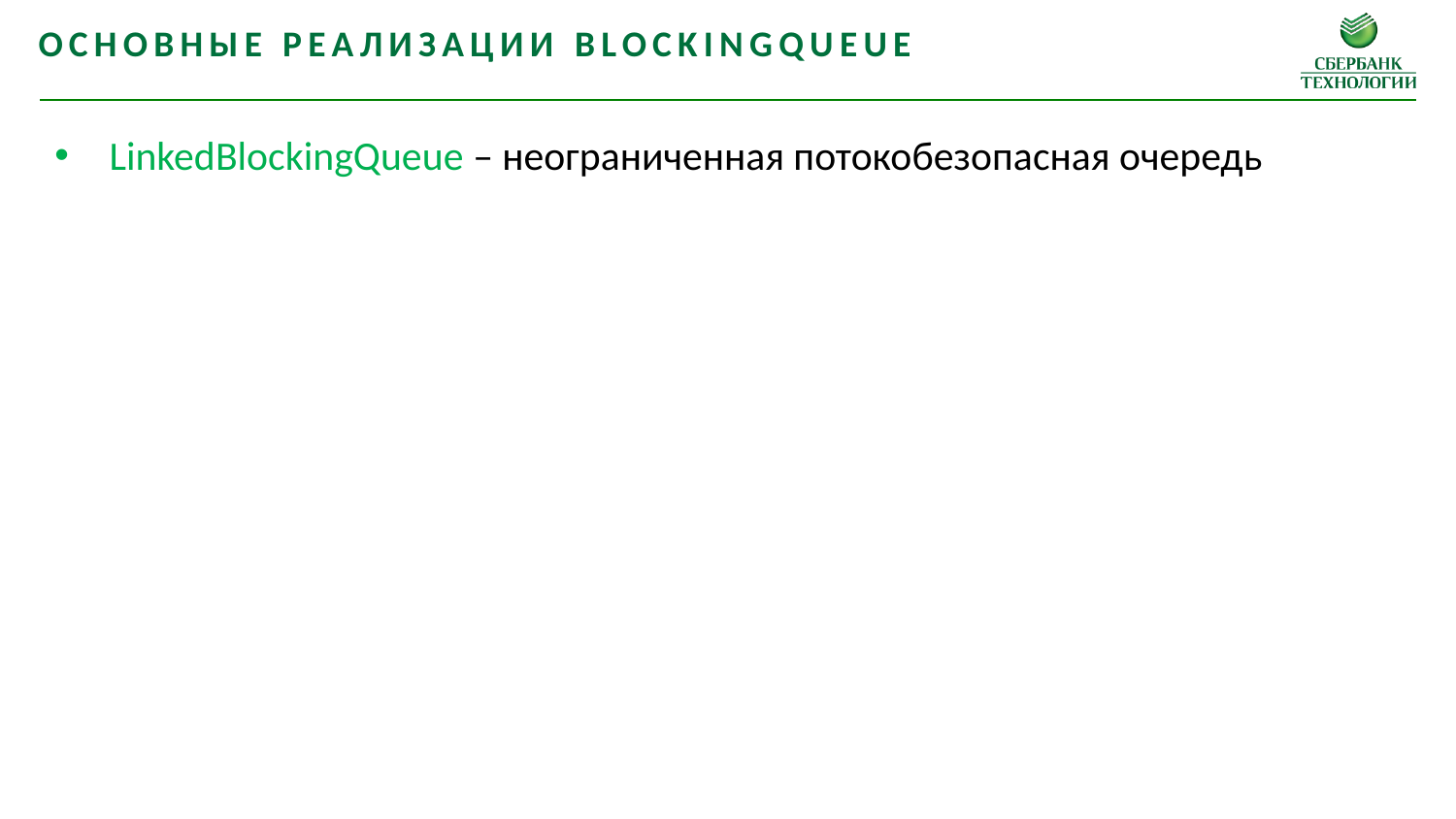

Основные реализации BlockingQueue
LinkedBlockingQueue – неограниченная потокобезопасная очередь